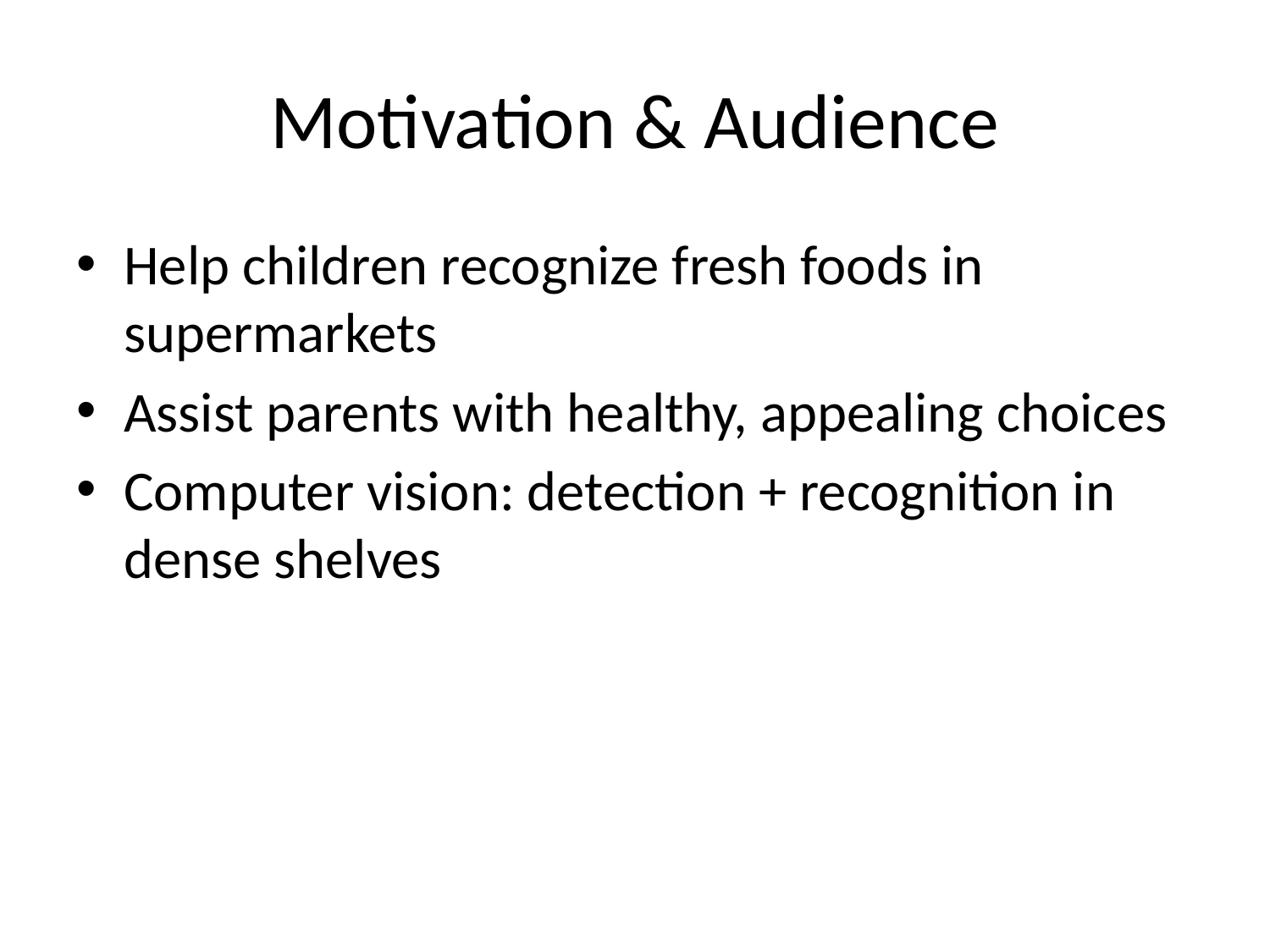

# Motivation & Audience
Help children recognize fresh foods in supermarkets
Assist parents with healthy, appealing choices
Computer vision: detection + recognition in dense shelves